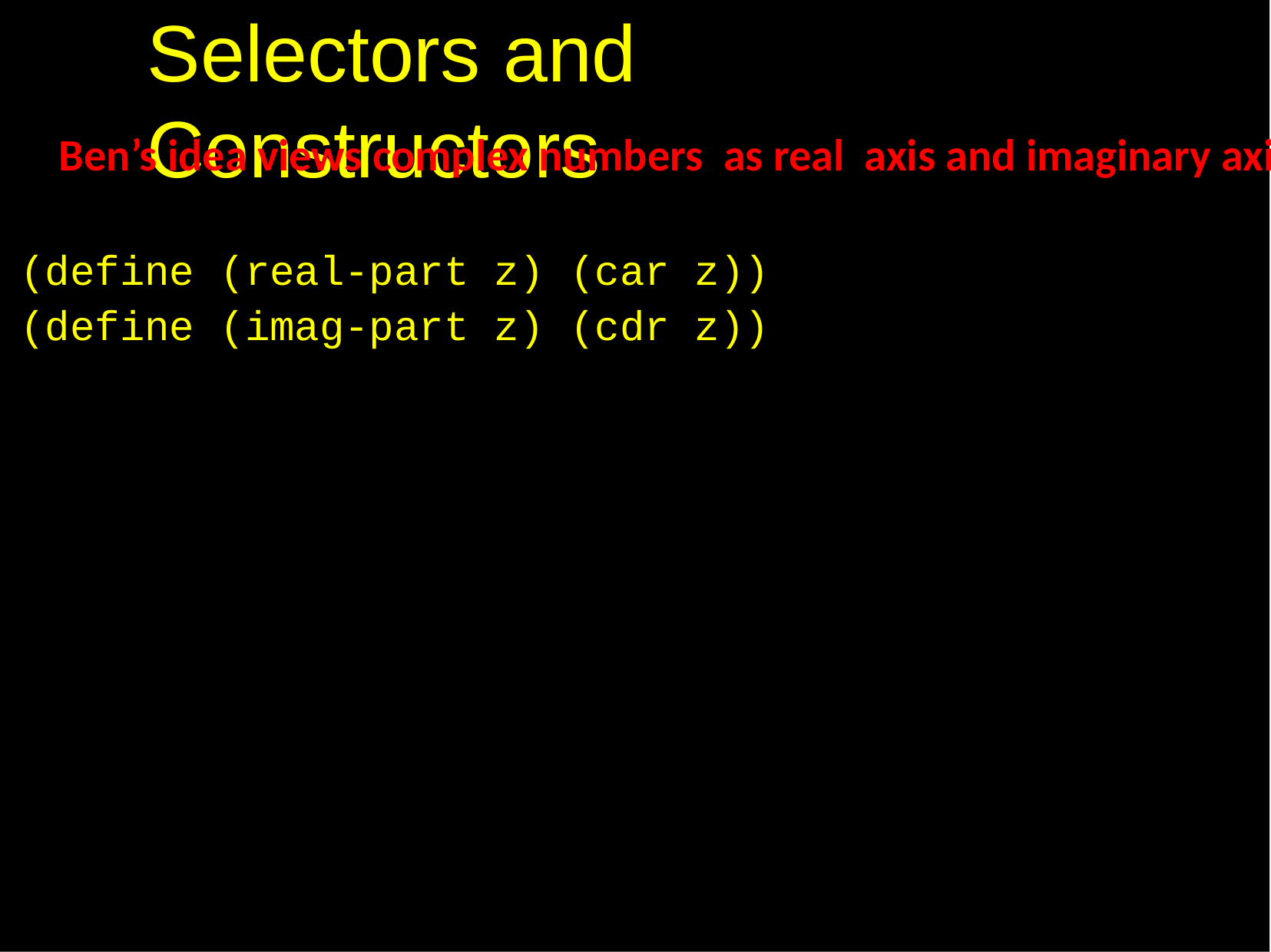

# Selectors and	Constructors
Ben’s idea views complex numbers  as real  axis and imaginary axis
| (define | (real-part | z) | (car | z)) |
| --- | --- | --- | --- | --- |
| (define | (imag-part | z) | (cdr | z)) |